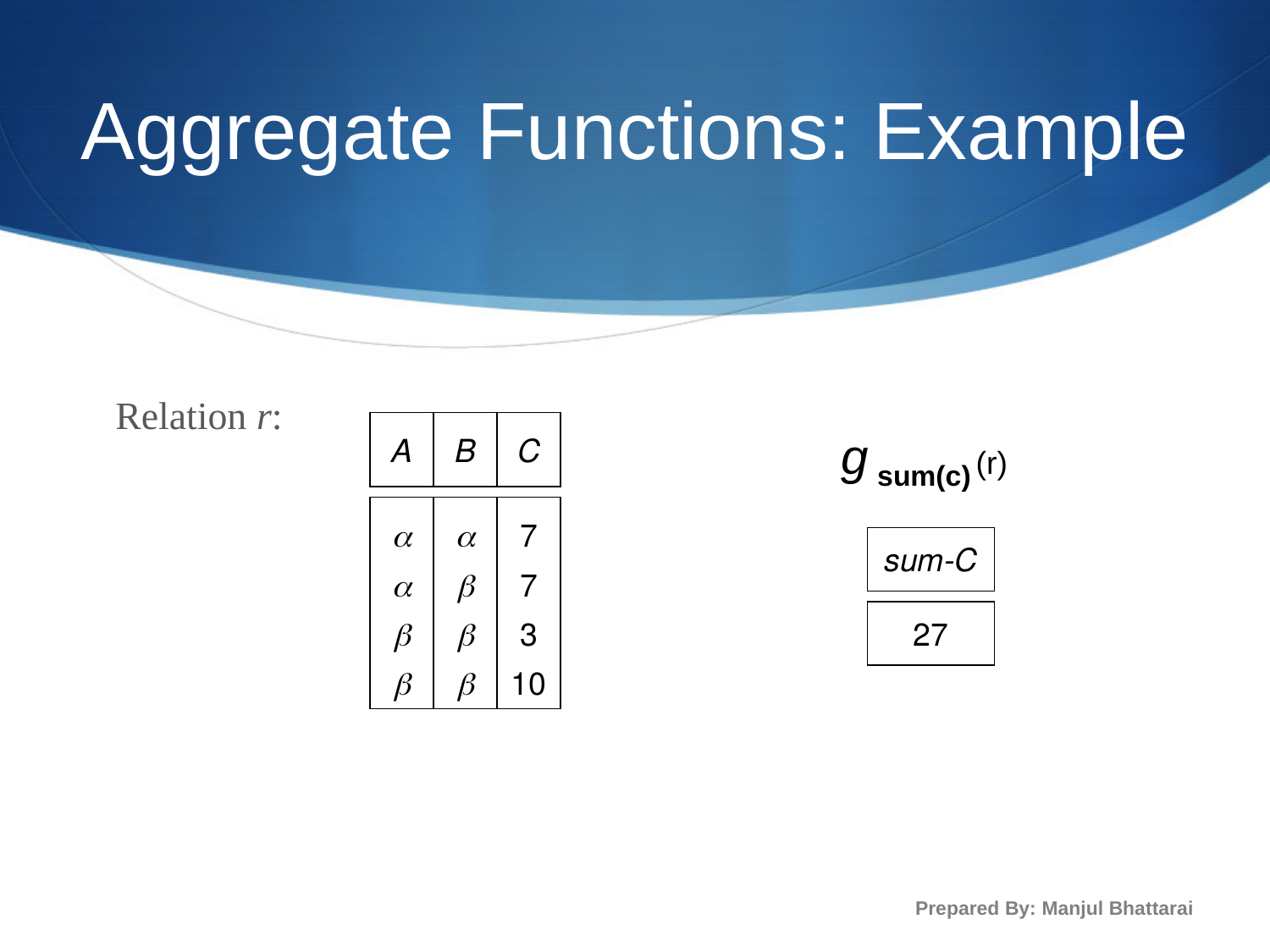

# Aggregate Functions: Example
Relation r:

A
B
C
g sum(c) (r)
α
α
β
β
α
β
β
β
7
7
3
10
sum-C
27
Prepared By: Manjul Bhattarai